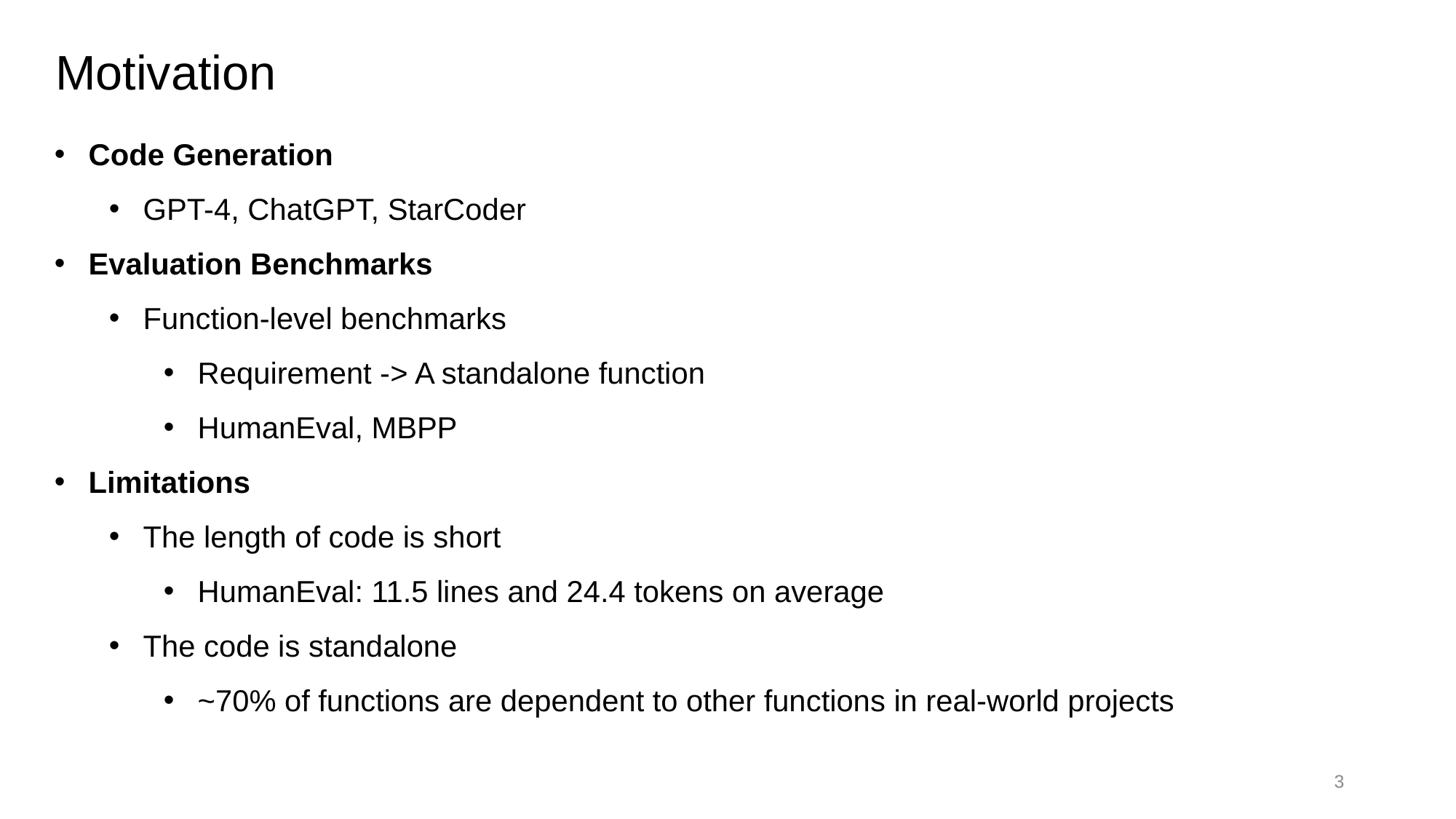

Motivation
Code Generation
GPT-4, ChatGPT, StarCoder
Evaluation Benchmarks
Function-level benchmarks
Requirement -> A standalone function
HumanEval, MBPP
Limitations
The length of code is short
HumanEval: 11.5 lines and 24.4 tokens on average
The code is standalone
~70% of functions are dependent to other functions in real-world projects
3